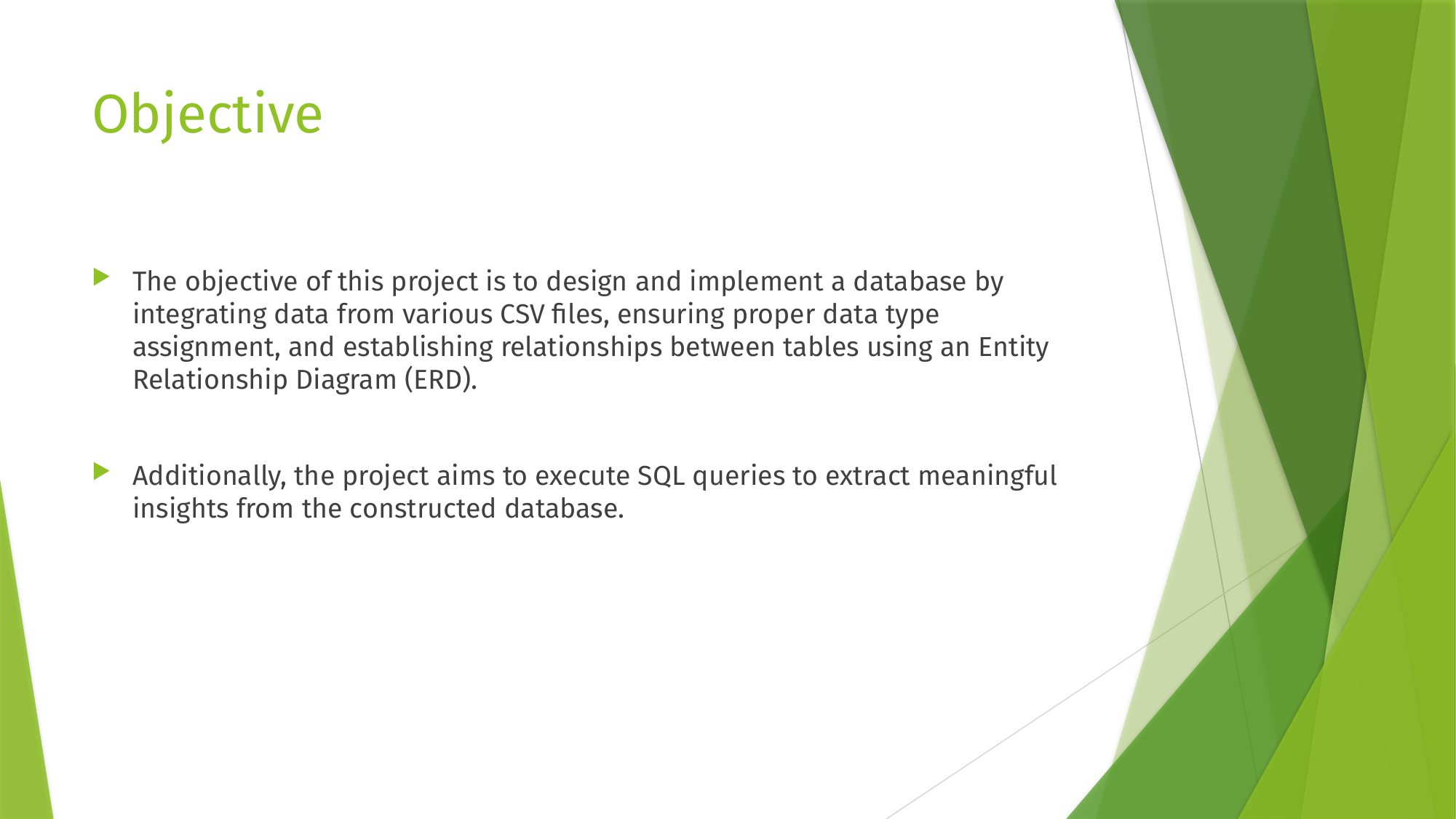

# Objective
The objective of this project is to design and implement a database by integrating data from various CSV files, ensuring proper data type assignment, and establishing relationships between tables using an Entity Relationship Diagram (ERD).

Additionally, the project aims to execute SQL queries to extract meaningful insights from the constructed database.